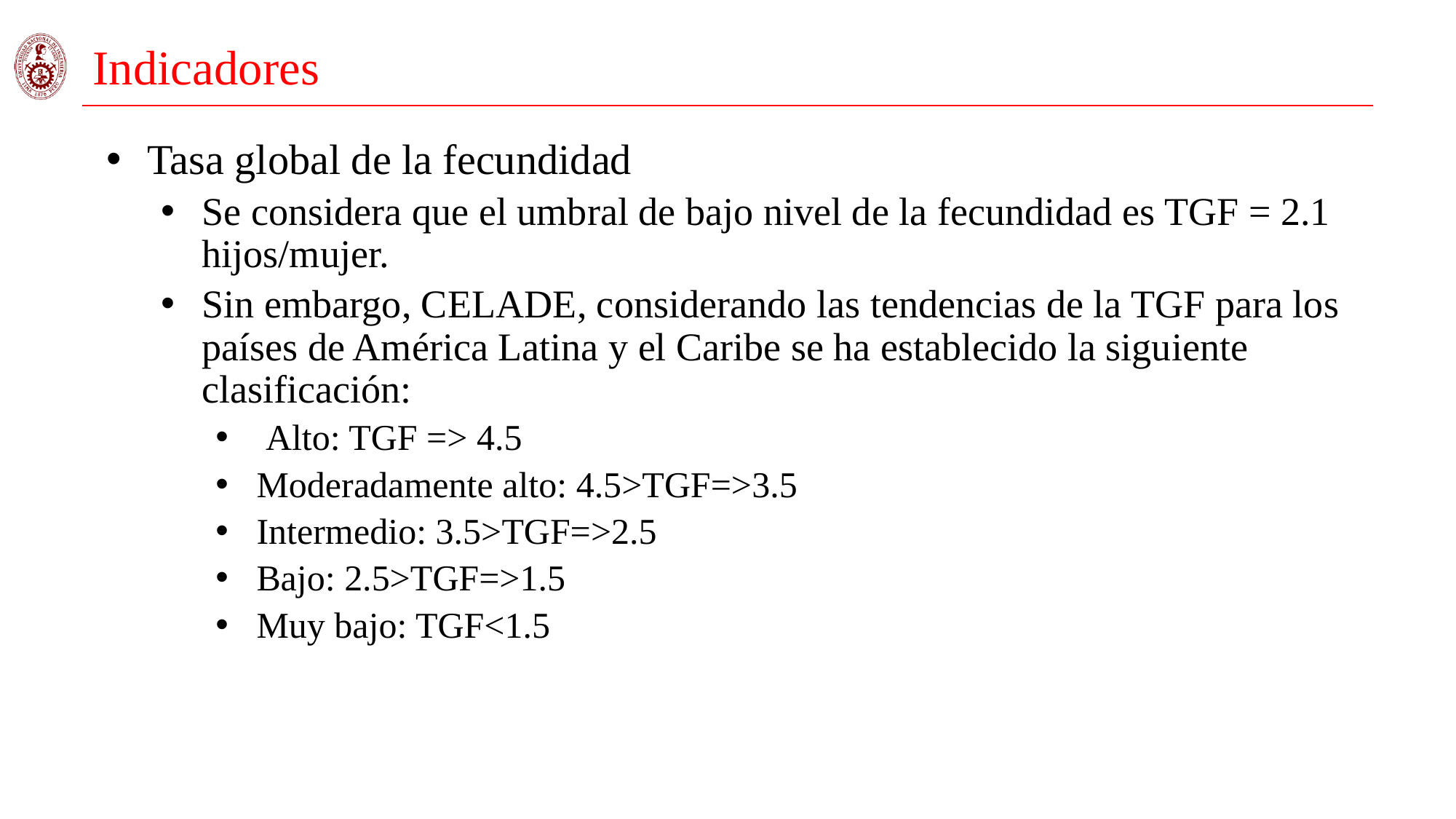

# Indicadores
Tasa global de la fecundidad
Se considera que el umbral de bajo nivel de la fecundidad es TGF = 2.1 hijos/mujer.
Sin embargo, CELADE, considerando las tendencias de la TGF para los países de América Latina y el Caribe se ha establecido la siguiente clasificación:
 Alto: TGF => 4.5
Moderadamente alto: 4.5>TGF=>3.5
Intermedio: 3.5>TGF=>2.5
Bajo: 2.5>TGF=>1.5
Muy bajo: TGF<1.5